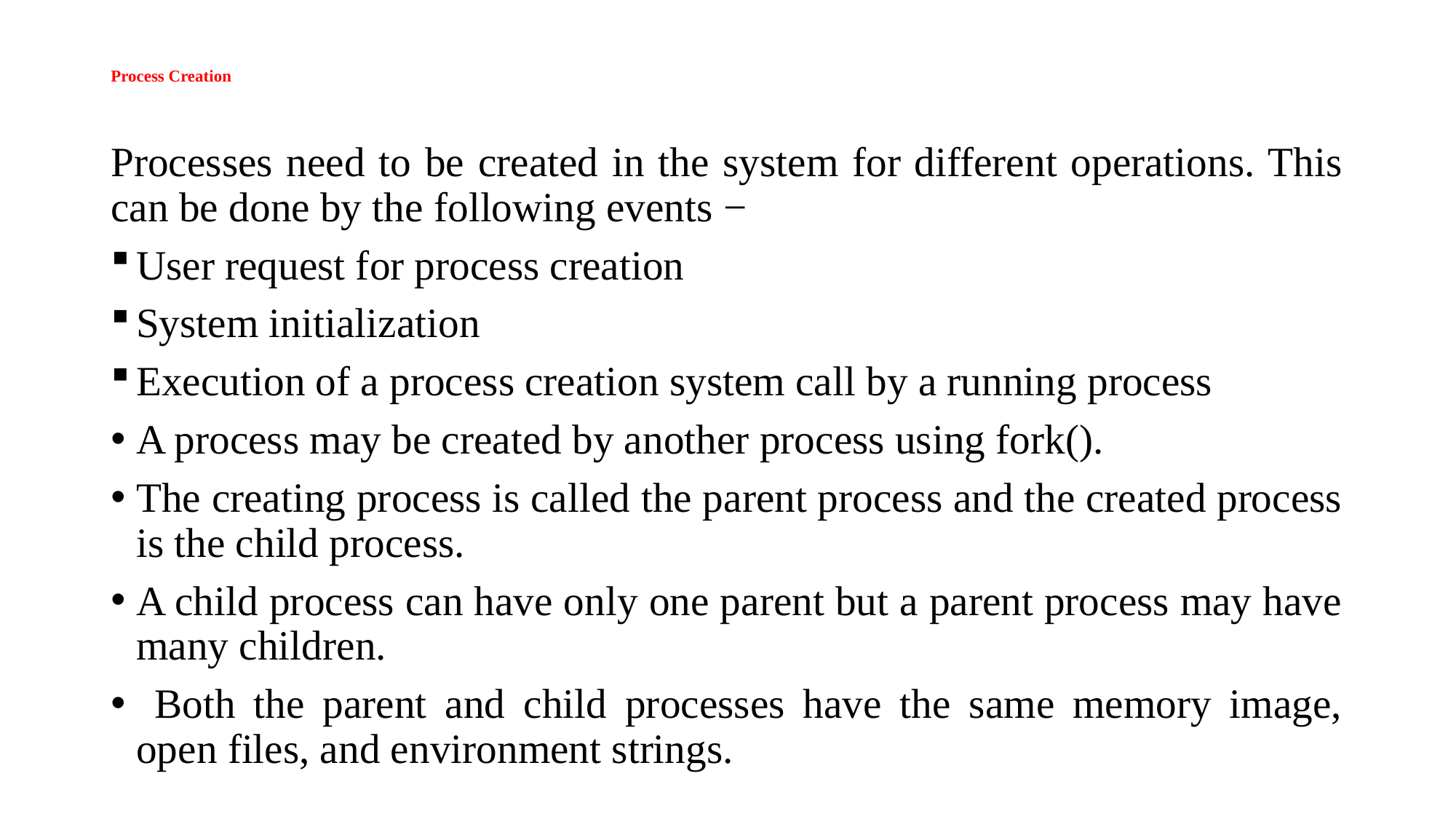

# Process Creation
Processes need to be created in the system for different operations. This can be done by the following events −
User request for process creation
System initialization
Execution of a process creation system call by a running process
A process may be created by another process using fork().
The creating process is called the parent process and the created process is the child process.
A child process can have only one parent but a parent process may have many children.
 Both the parent and child processes have the same memory image, open files, and environment strings.